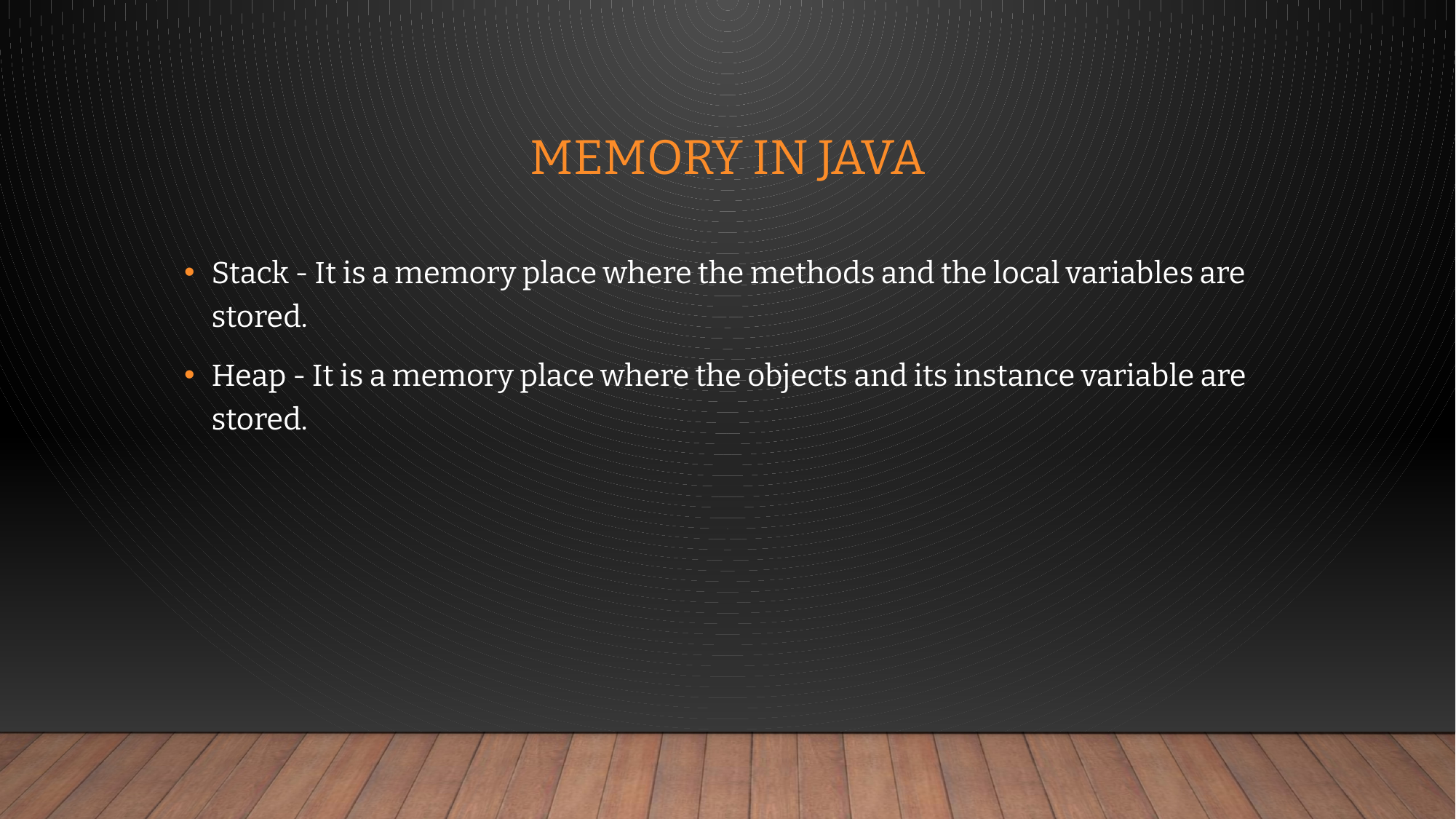

# Memory in java
Stack - It is a memory place where the methods and the local variables are stored.
Heap - It is a memory place where the objects and its instance variable are stored.